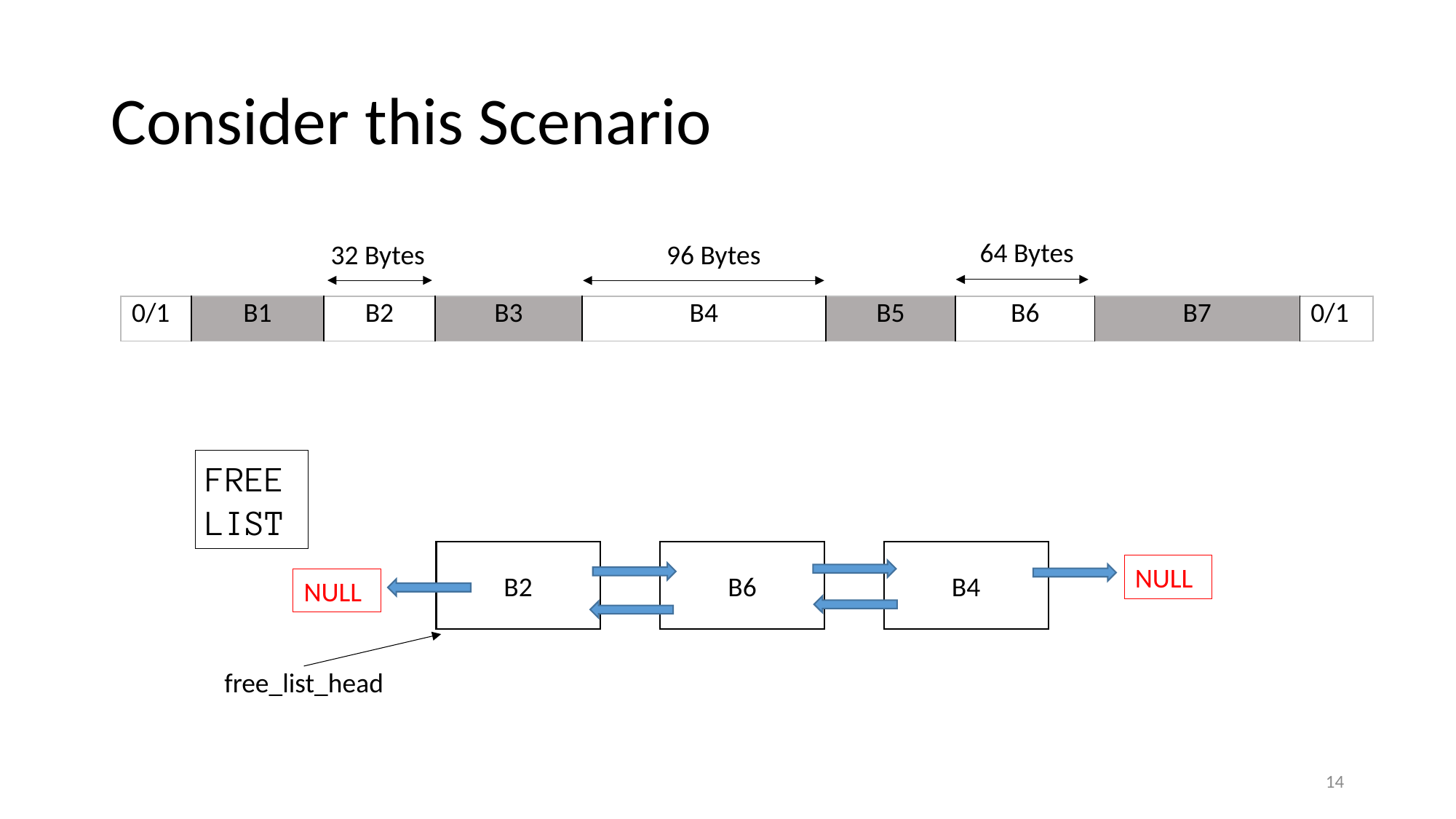

# Consider this Scenario
64 Bytes
32 Bytes
96 Bytes
| 0/1 | B1 | B2 | B3 | B4 | B5 | B6 | B7 | 0/1 |
| --- | --- | --- | --- | --- | --- | --- | --- | --- |
FREE LIST
B2
B6
B4
NULL

NULL

free_list_head
14